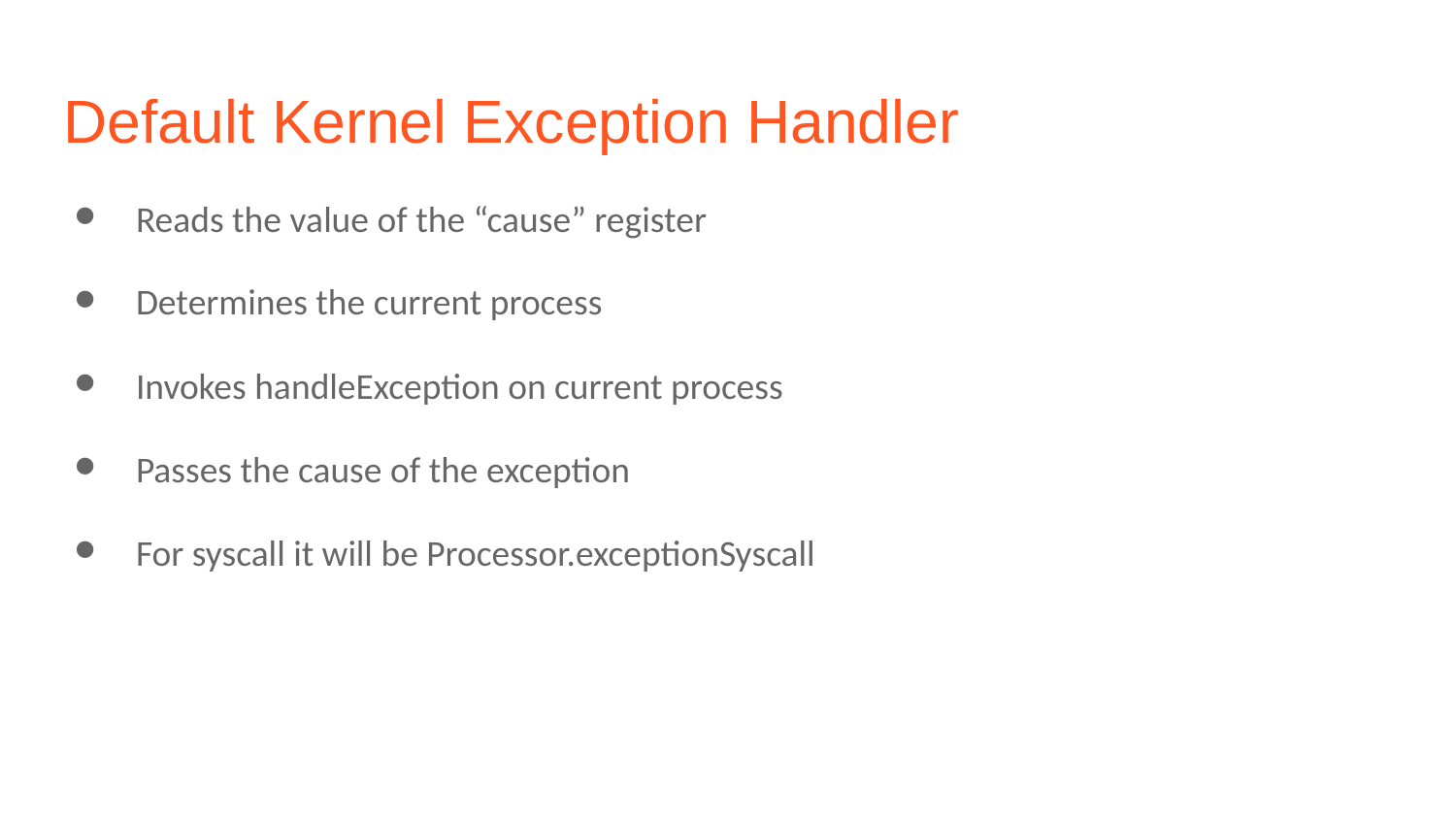

# Default Kernel Exception Handler
Reads the value of the “cause” register

Determines the current process

Invokes handleException on current process

Passes the cause of the exception

For syscall it will be Processor.exceptionSyscall